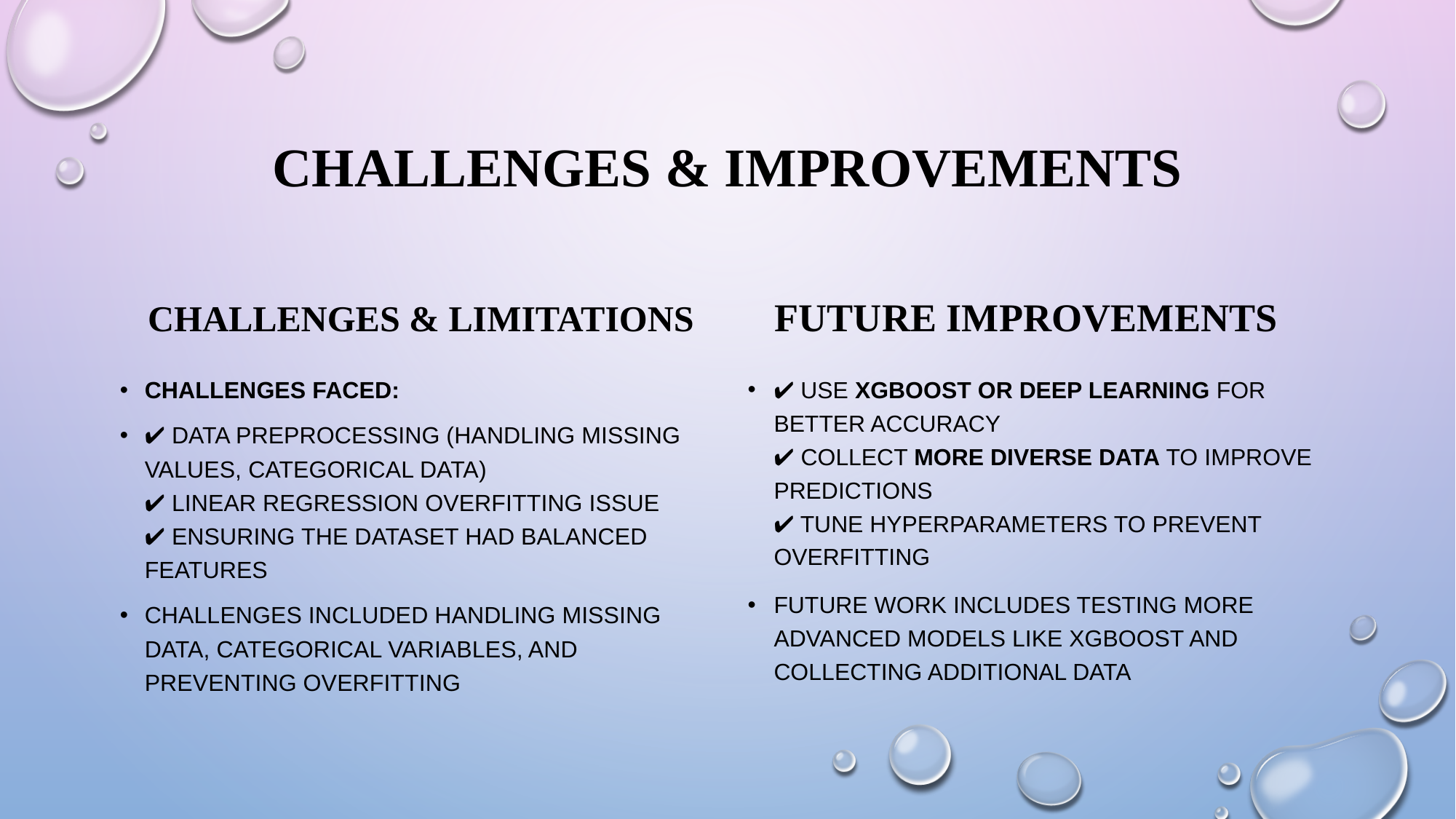

# Challenges & Improvements
Challenges & Limitations
Future Improvements
Challenges Faced:
✔️ Data preprocessing (handling missing values, categorical data)
✔️ Linear Regression overfitting issue
✔️ Ensuring the dataset had balanced features
Challenges included handling missing data, categorical variables, and preventing overfitting
✔️ Use XGBoost or Deep Learning for better accuracy
✔️ Collect more diverse data to improve predictions
✔️ Tune hyperparameters to prevent overfitting
Future work includes testing more advanced models like XGBoost and collecting additional data